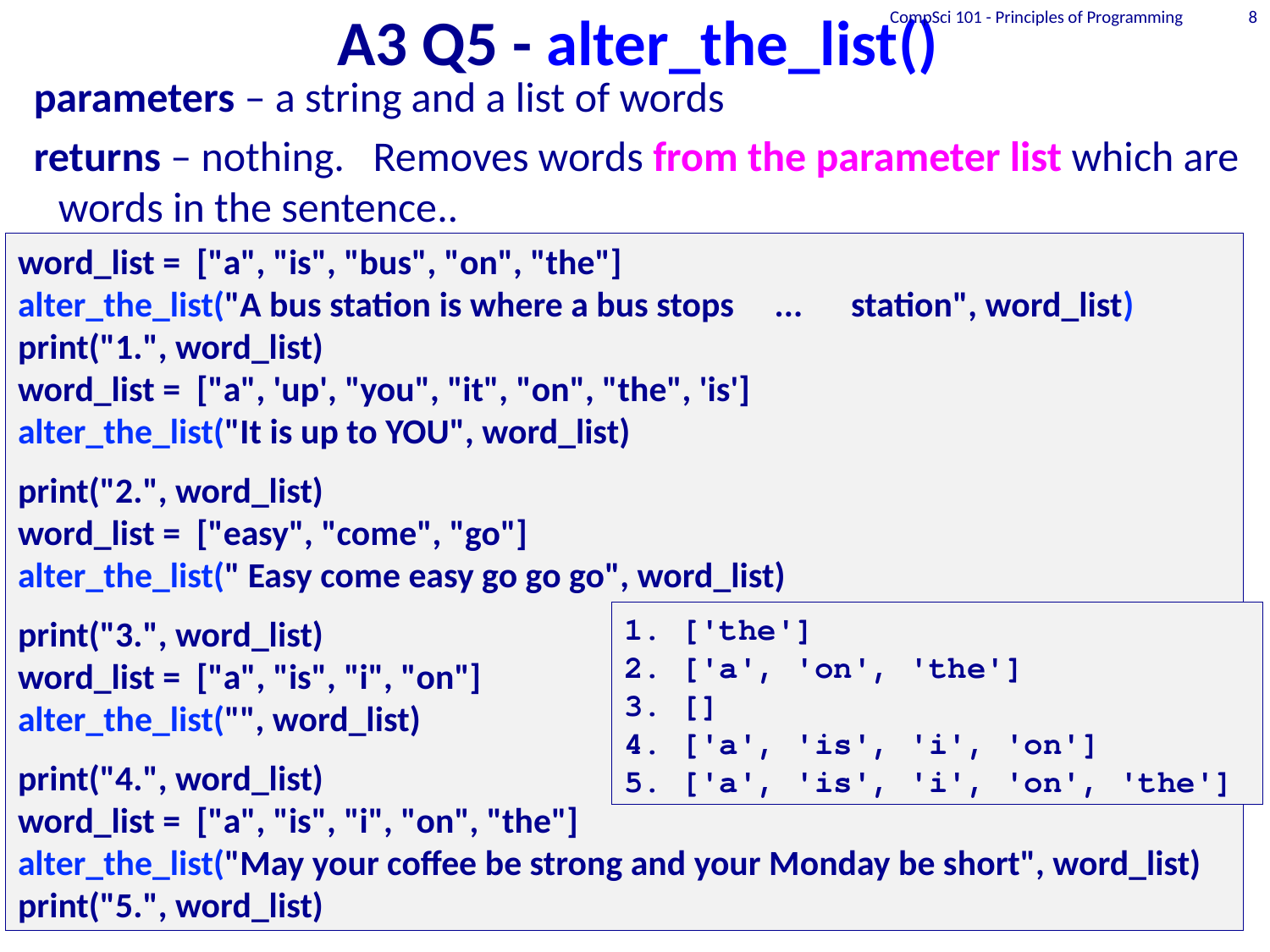

# A3 Q5 - alter_the_list()
CompSci 101 - Principles of Programming
8
parameters – a string and a list of words
returns – nothing.   Removes words from the parameter list which are words in the sentence..

word_list =  ["a", "is", "bus", "on", "the"]
alter_the_list("A bus station is where a bus stops     ...      station", word_list)
print("1.", word_list)
word_list =  ["a", 'up', "you", "it", "on", "the", 'is']
alter_the_list("It is up to YOU", word_list)

print("2.", word_list)
word_list =  ["easy", "come", "go"]
alter_the_list(" Easy come easy go go go", word_list)

print("3.", word_list)
word_list =  ["a", "is", "i", "on"]
alter_the_list("", word_list)

print("4.", word_list)
word_list =  ["a", "is", "i", "on", "the"]
alter_the_list("May your coffee be strong and your Monday be short", word_list)
print("5.", word_list)
1. ['the']
2. ['a', 'on', 'the']
3. []
4. ['a', 'is', 'i', 'on']
5. ['a', 'is', 'i', 'on', 'the']